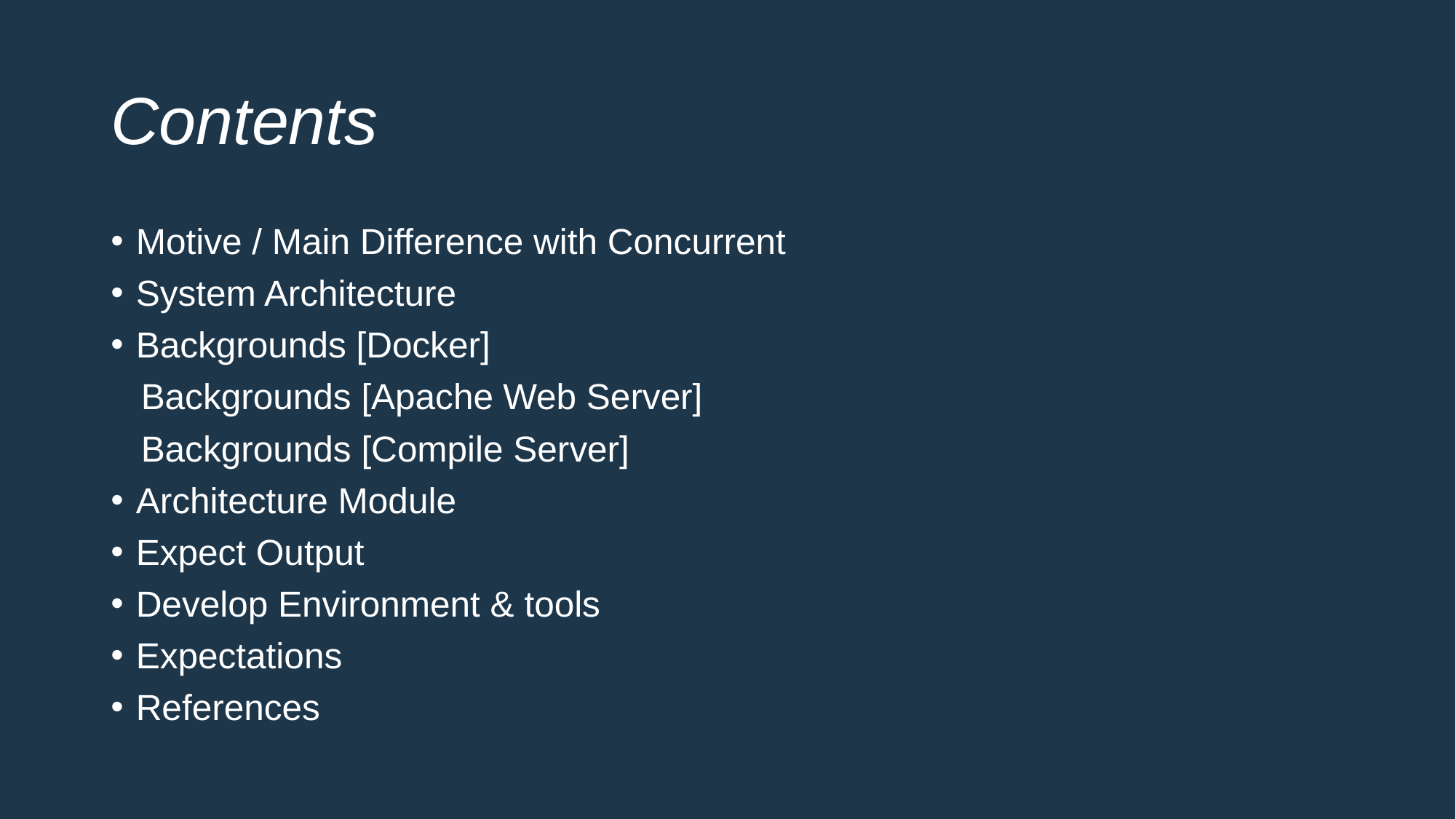

# Contents
Motive / Main Difference with Concurrent
System Architecture
Backgrounds [Docker]
   Backgrounds [Apache Web Server]
   Backgrounds [Compile Server]
Architecture Module
Expect Output
Develop Environment & tools
Expectations
References